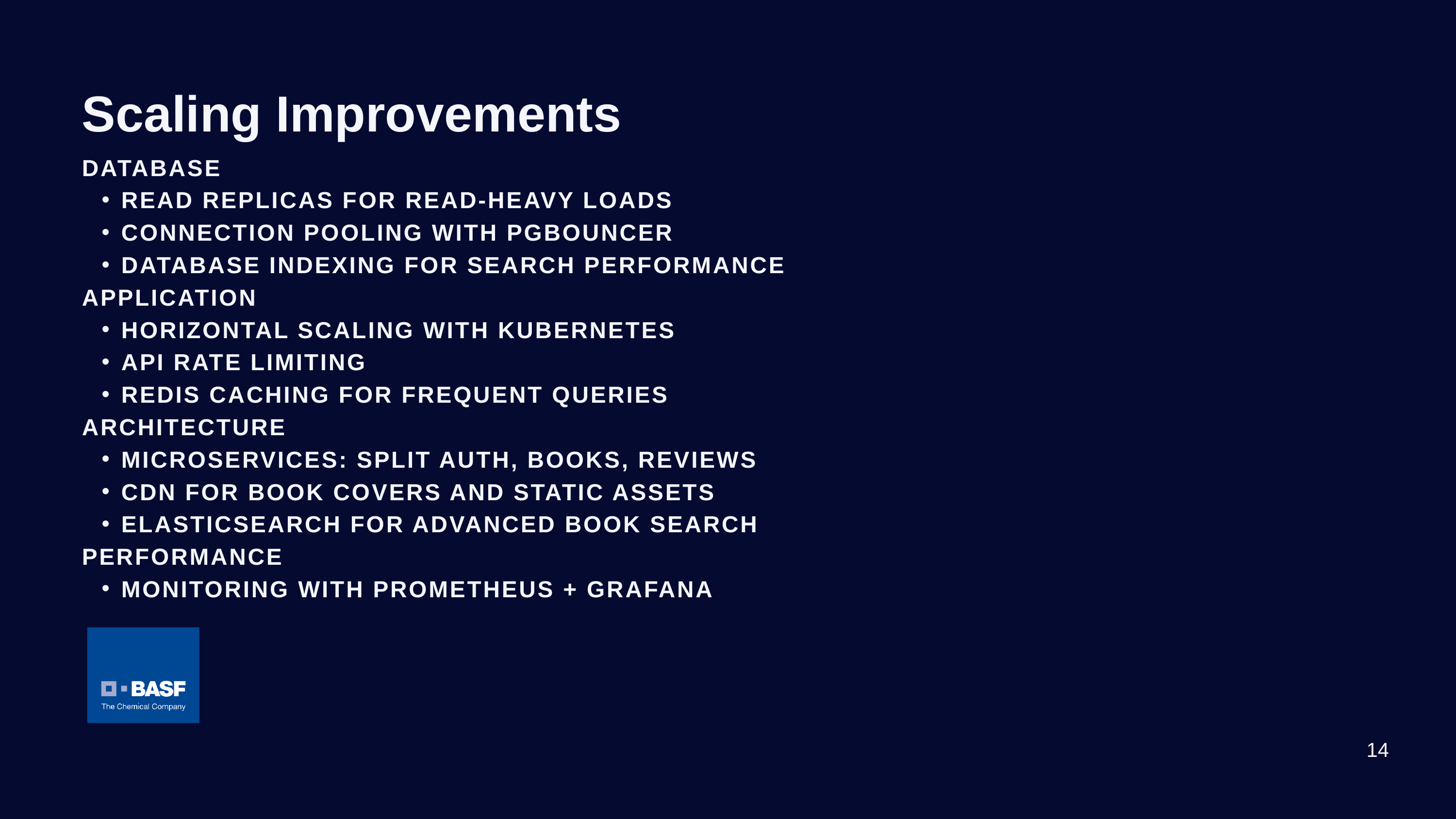

Scaling Improvements
DATABASE
READ REPLICAS FOR READ-HEAVY LOADS
CONNECTION POOLING WITH PGBOUNCER
DATABASE INDEXING FOR SEARCH PERFORMANCE
APPLICATION
HORIZONTAL SCALING WITH KUBERNETES
API RATE LIMITING
REDIS CACHING FOR FREQUENT QUERIES
ARCHITECTURE
MICROSERVICES: SPLIT AUTH, BOOKS, REVIEWS
CDN FOR BOOK COVERS AND STATIC ASSETS
ELASTICSEARCH FOR ADVANCED BOOK SEARCH
PERFORMANCE
MONITORING WITH PROMETHEUS + GRAFANA

14